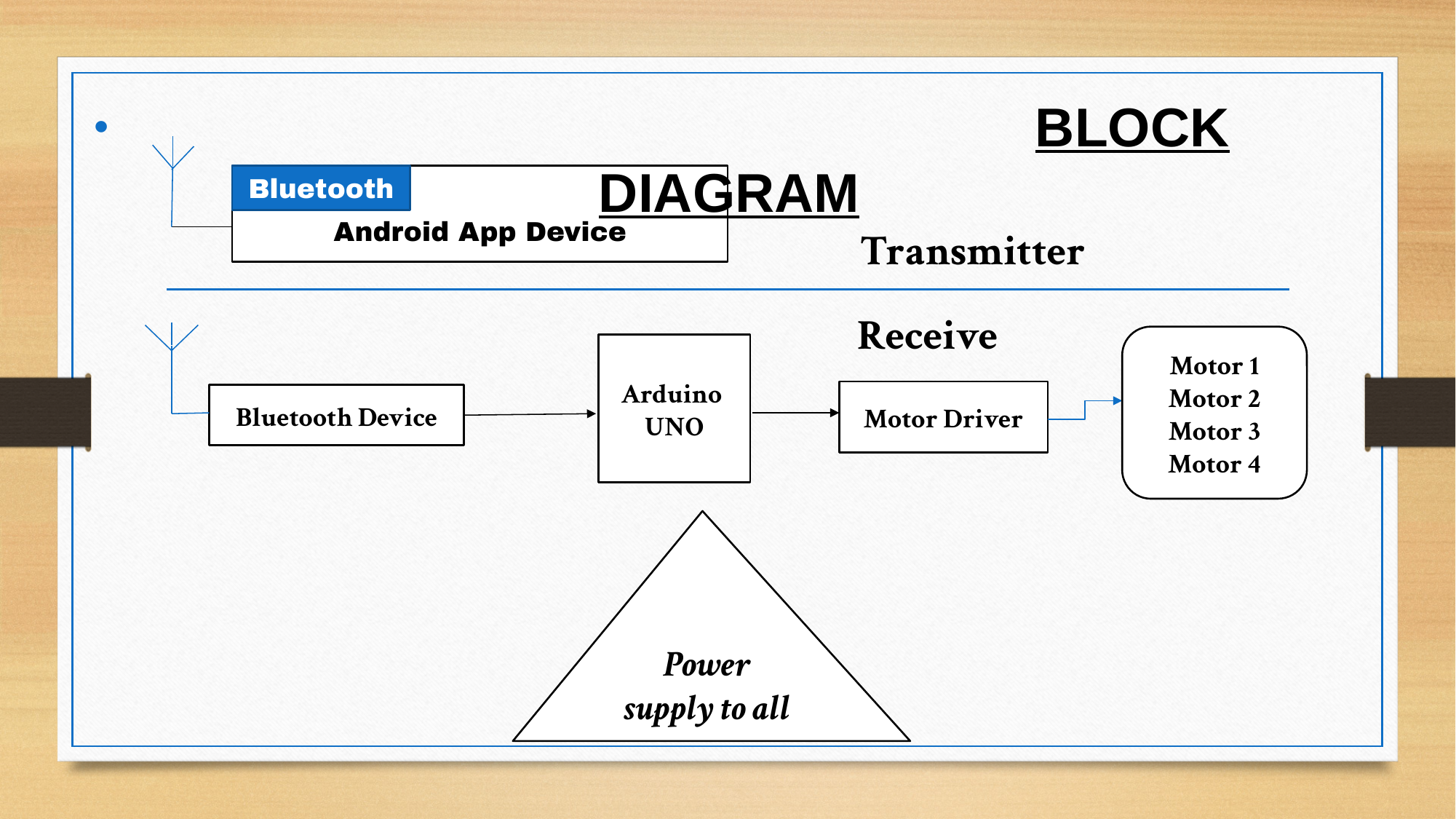

BLOCK DIAGRAM

#
Bluetooth

Android App Device

   Transmitter
Receiver
Motor 1
Motor 2
Motor 3
Motor 4
Arduino
UNO
Motor Driver
Bluetooth Device
Power supply to all